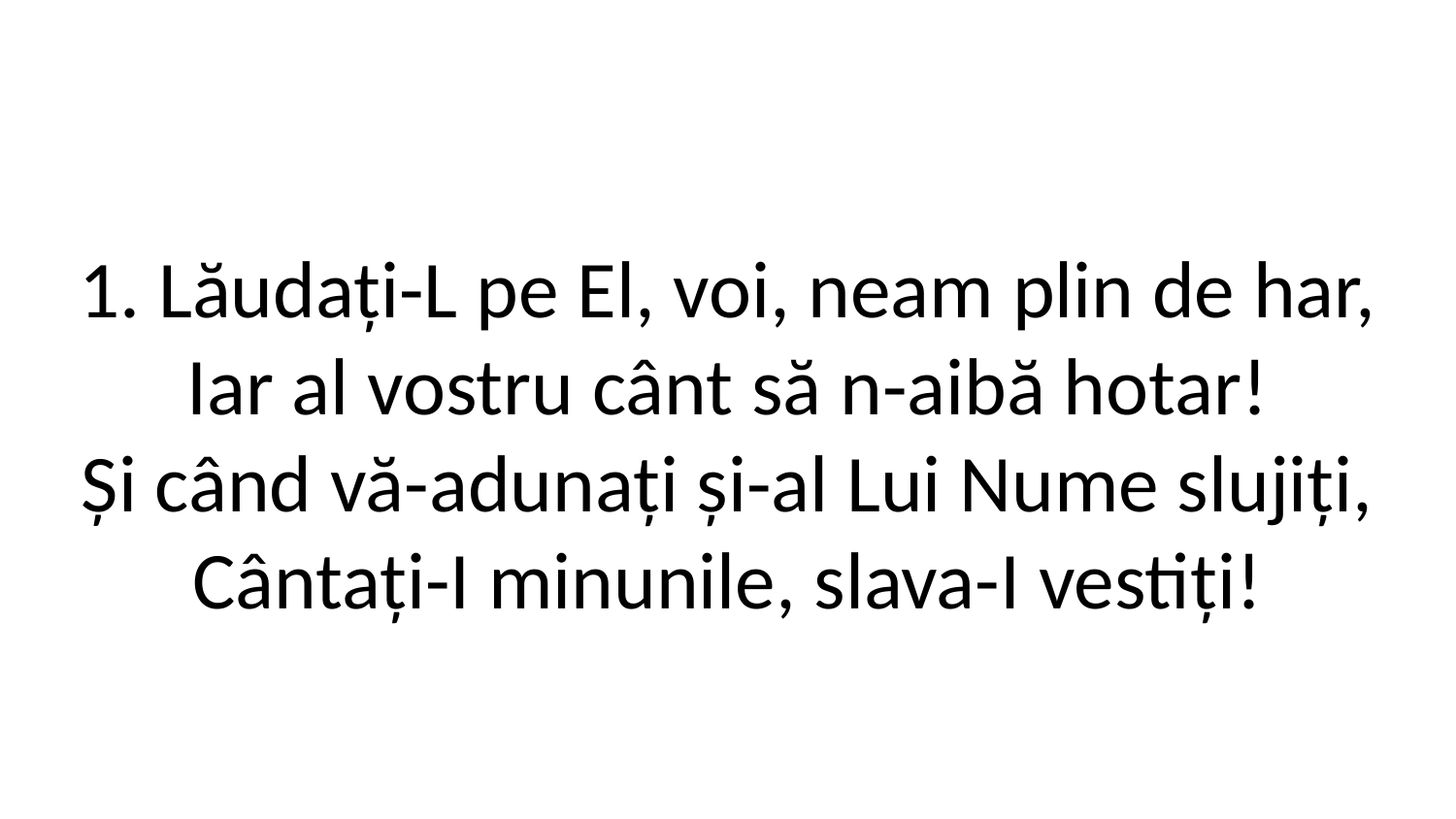

1. Lăudați-L pe El, voi, neam plin de har,
Iar al vostru cânt să n-aibă hotar!
Și când vă-adunați și-al Lui Nume slujiți,
Cântați-I minunile, slava-I vestiți!